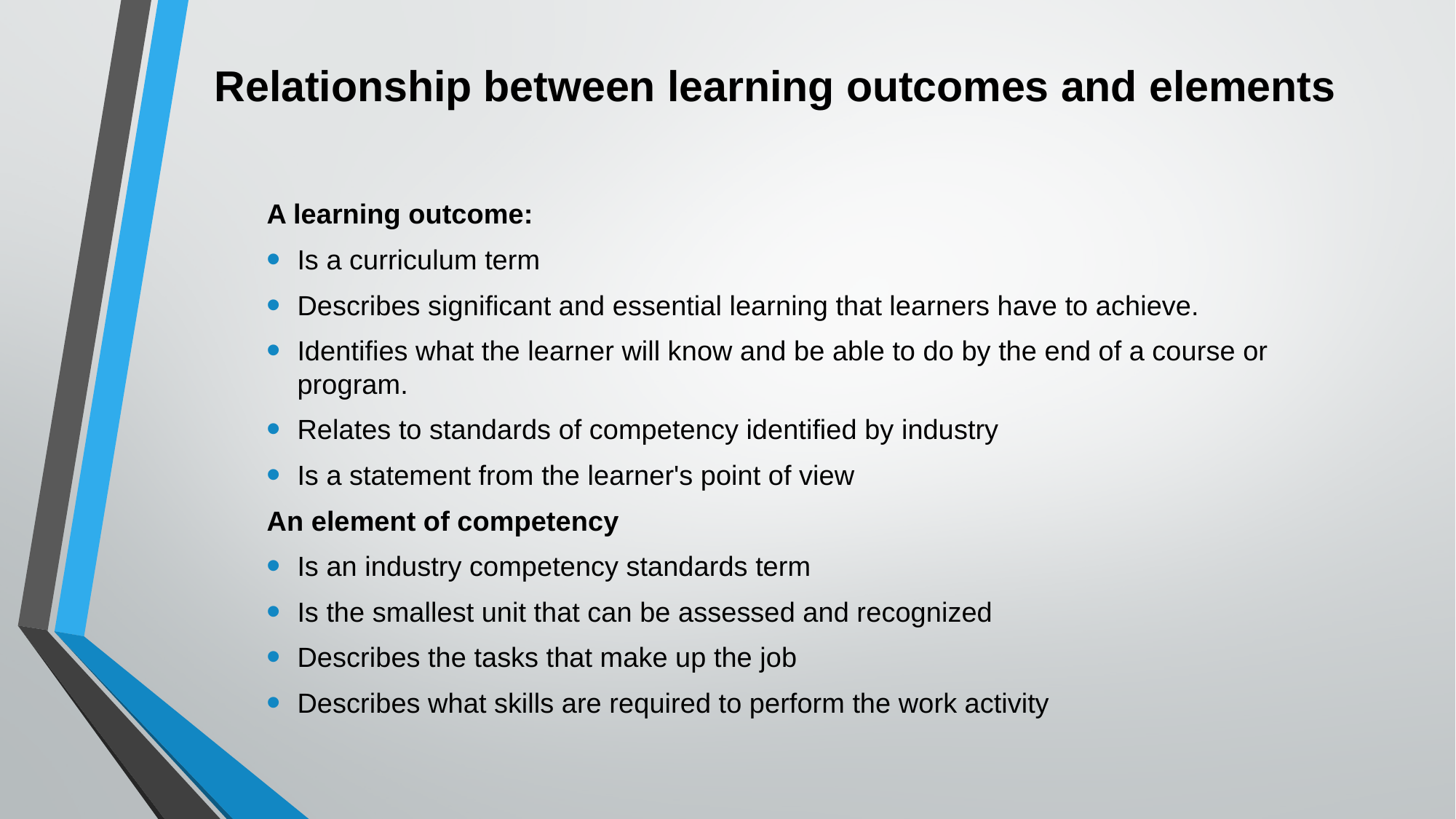

# Relationship between learning outcomes and elements
A learning outcome:
Is a curriculum term
Describes significant and essential learning that learners have to achieve.
Identifies what the learner will know and be able to do by the end of a course or program.
Relates to standards of competency identified by industry
Is a statement from the learner's point of view
An element of competency
Is an industry competency standards term
Is the smallest unit that can be assessed and recognized
Describes the tasks that make up the job
Describes what skills are required to perform the work activity